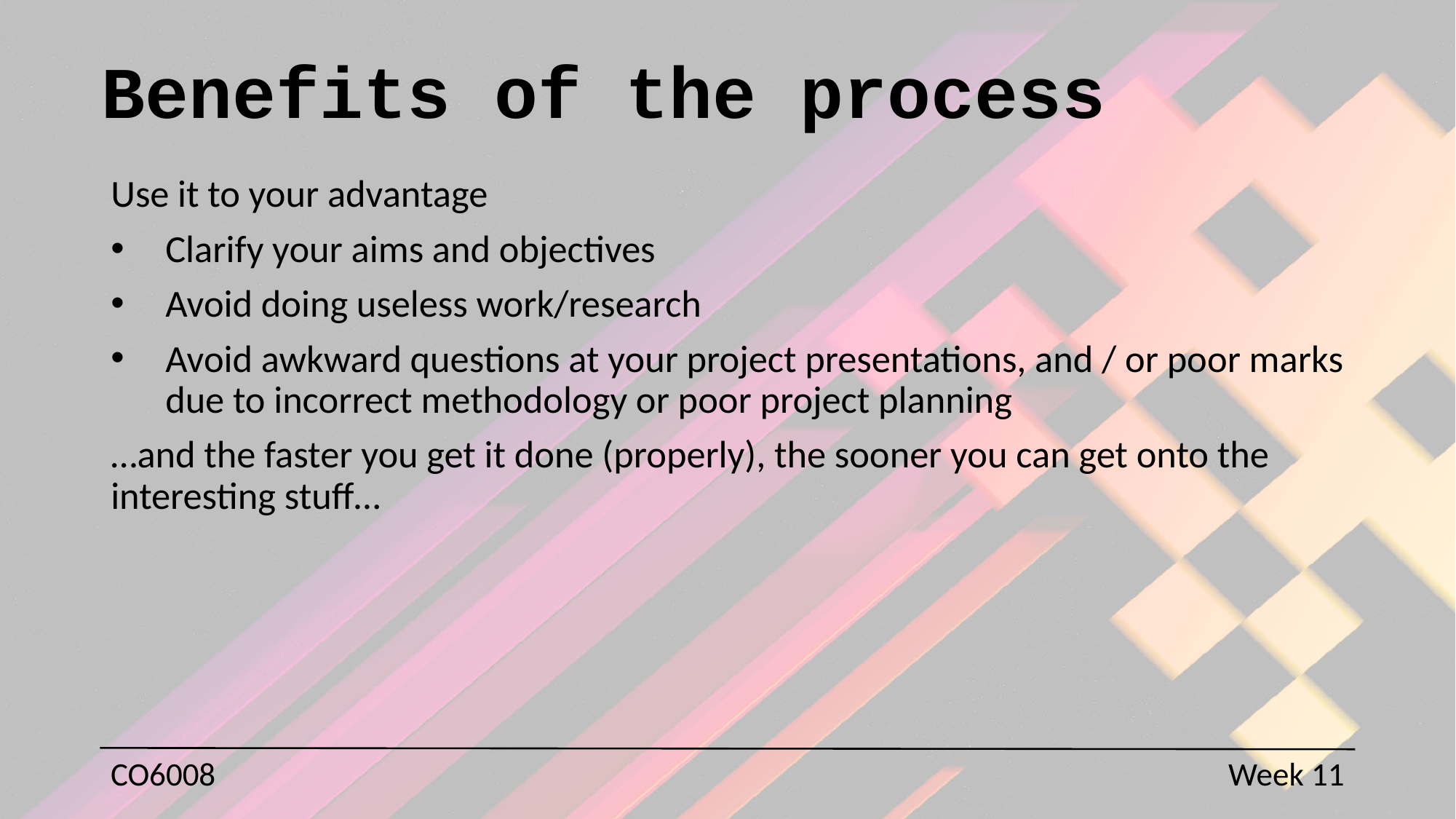

# Benefits of the process
Use it to your advantage
Clarify your aims and objectives
Avoid doing useless work/research
Avoid awkward questions at your project presentations, and / or poor marks due to incorrect methodology or poor project planning
…and the faster you get it done (properly), the sooner you can get onto the interesting stuff…